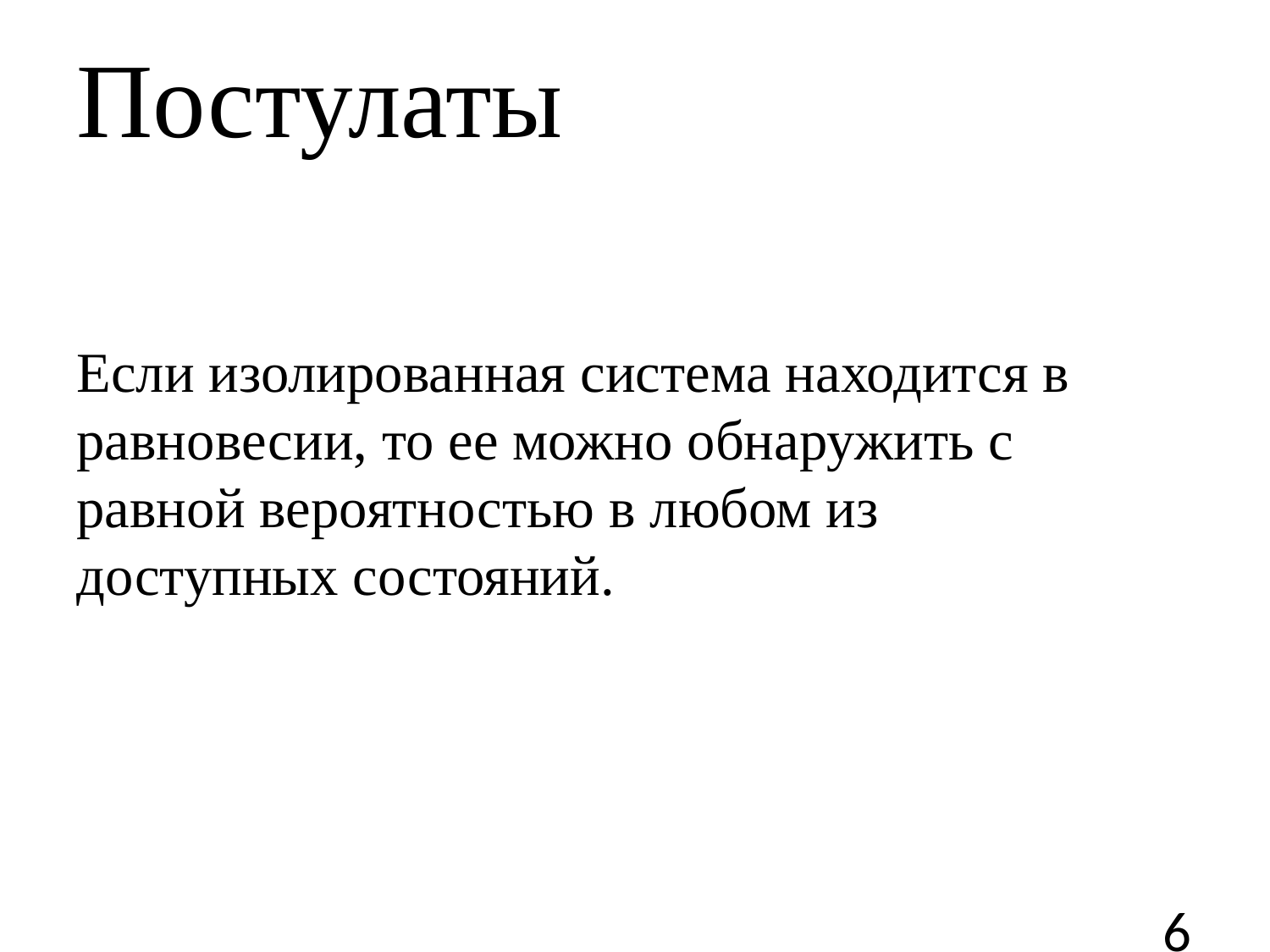

Постулаты
Если изолированная система находится в равновесии, то ее можно обнаружить с равной вероятностью в любом из доступных состояний.